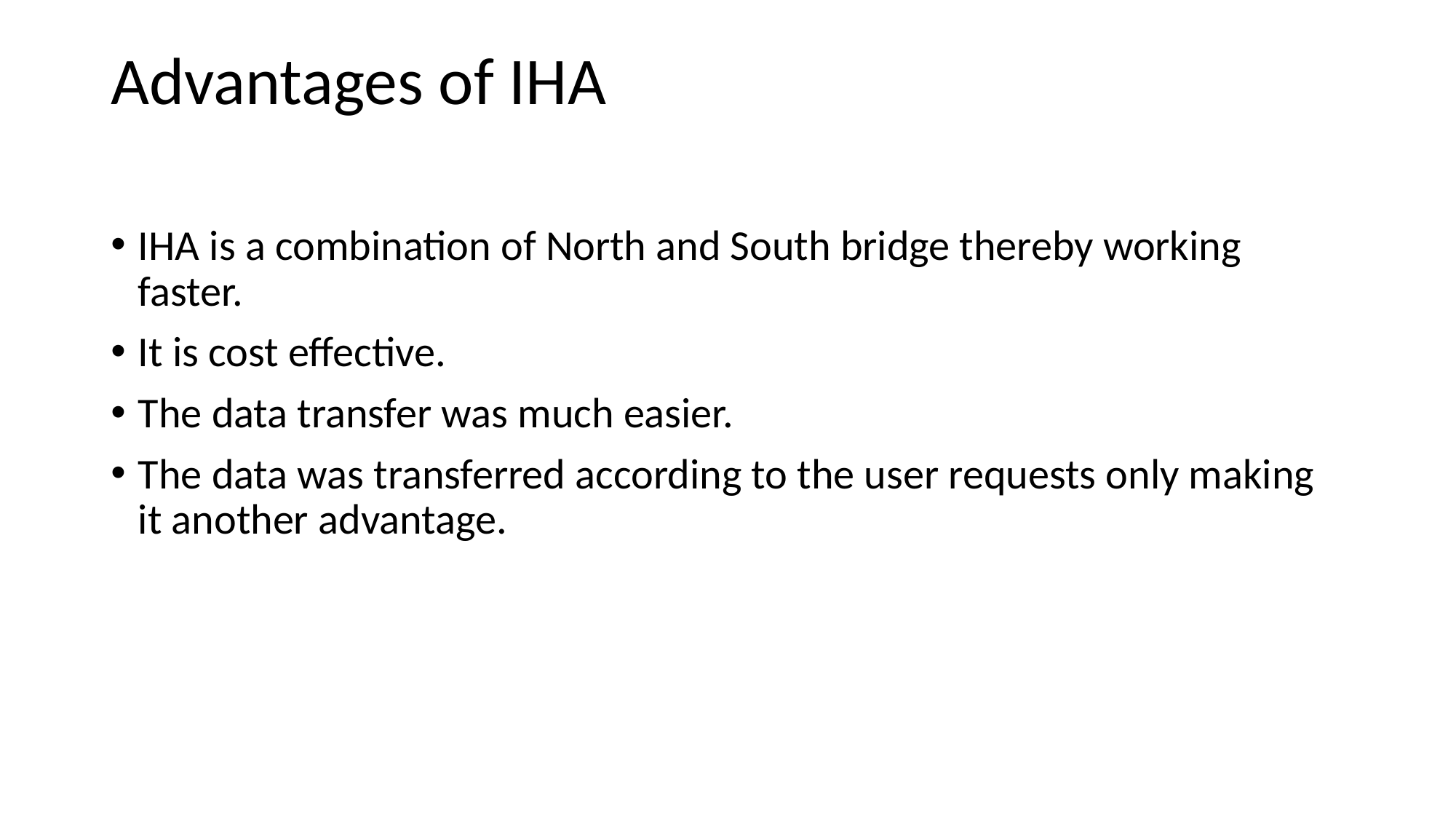

# Advantages of IHA
IHA is a combination of North and South bridge thereby working faster.
It is cost effective.
The data transfer was much easier.
The data was transferred according to the user requests only making it another advantage.